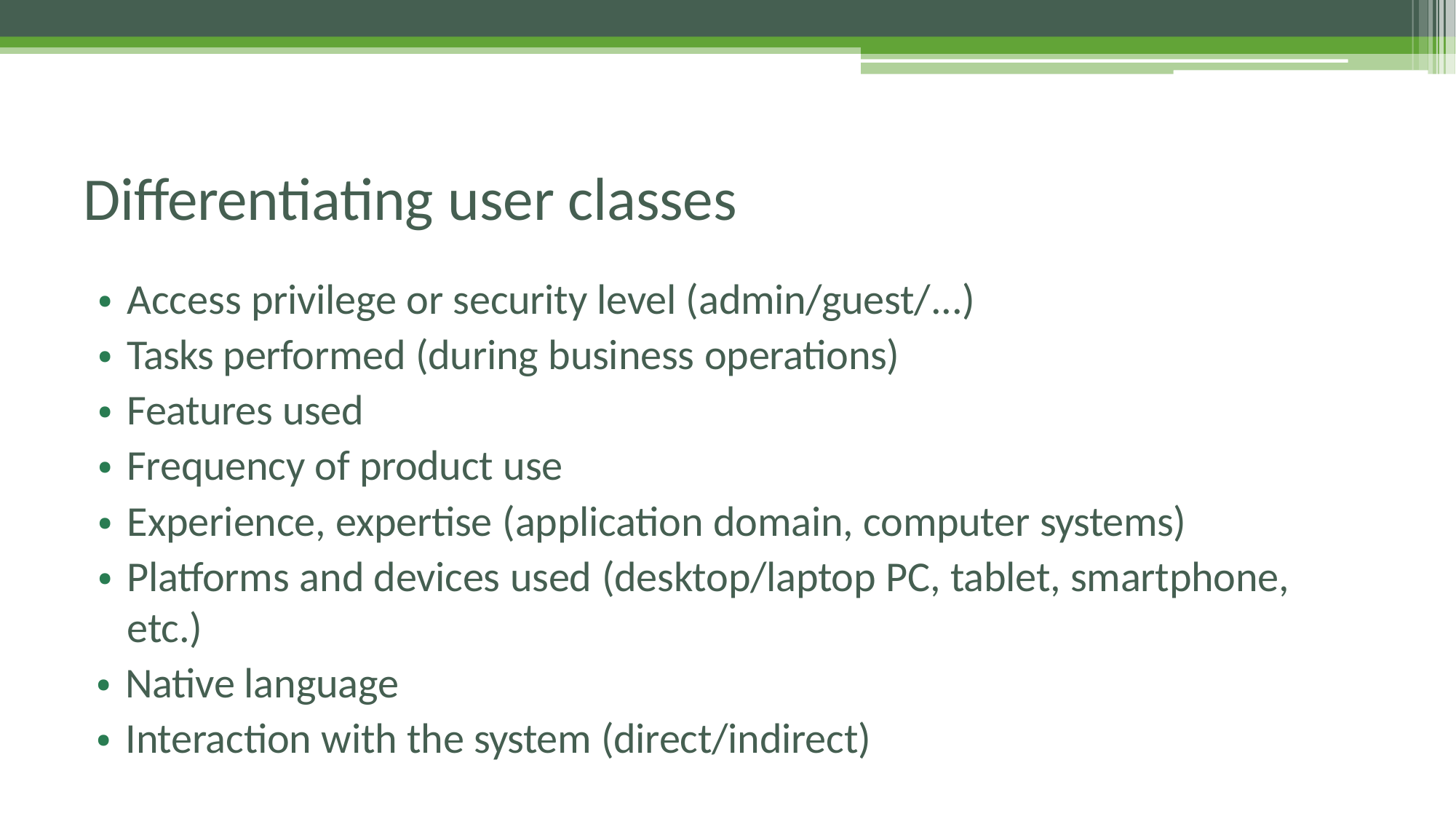

# Differentiating user classes
• Access privilege or security level (admin/guest/...)
• Tasks performed (during business operations)
• Features used
• Frequency of product use
• Experience, expertise (application domain, computer systems)
• Platforms and devices used (desktop/laptop PC, tablet, smartphone,  etc.)
• Native language
• Interaction with the system (direct/indirect)